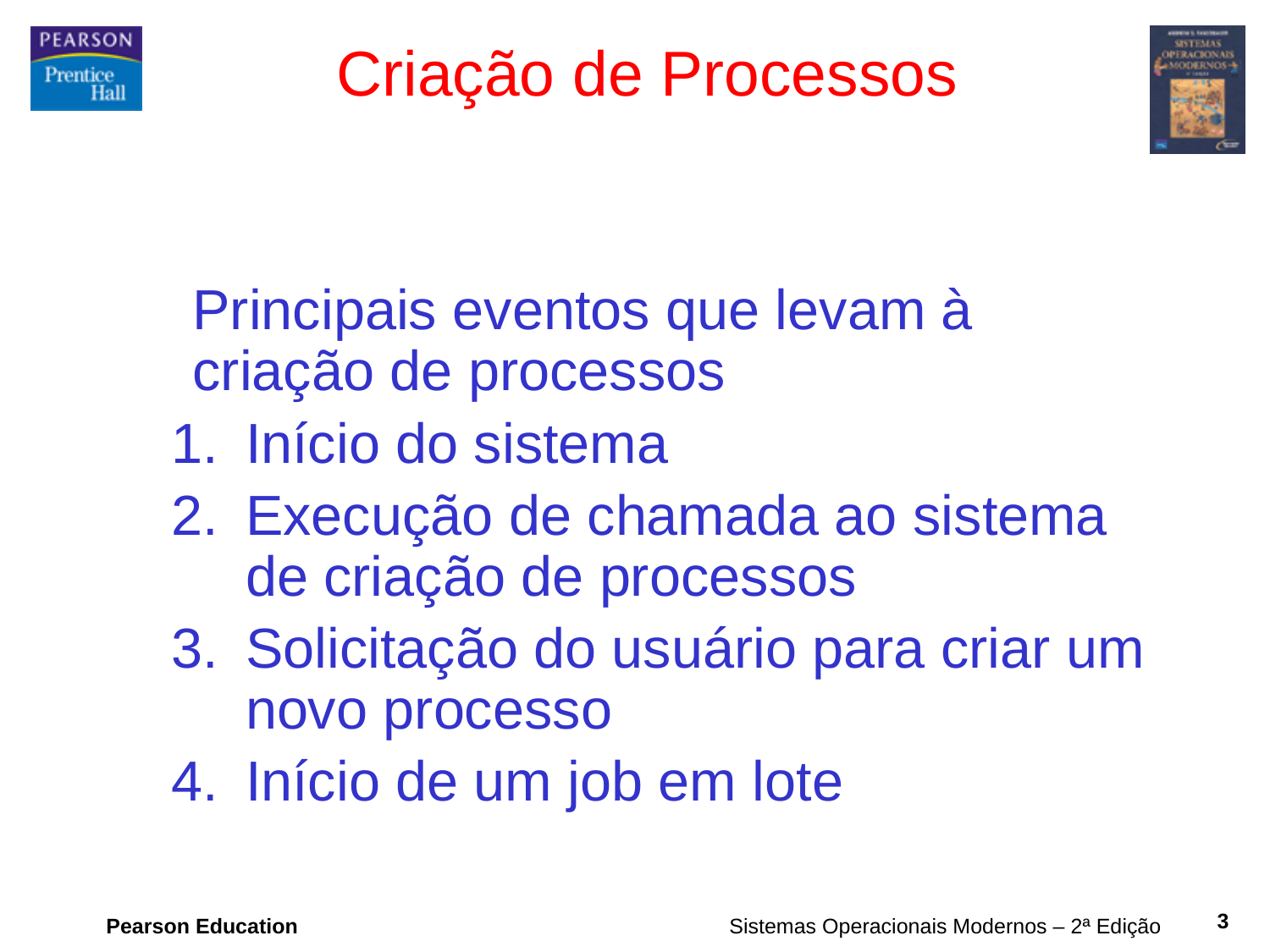

# Criação de Processos
	Principais eventos que levam à criação de processos
Início do sistema
Execução de chamada ao sistema de criação de processos
Solicitação do usuário para criar um novo processo
Início de um job em lote
3